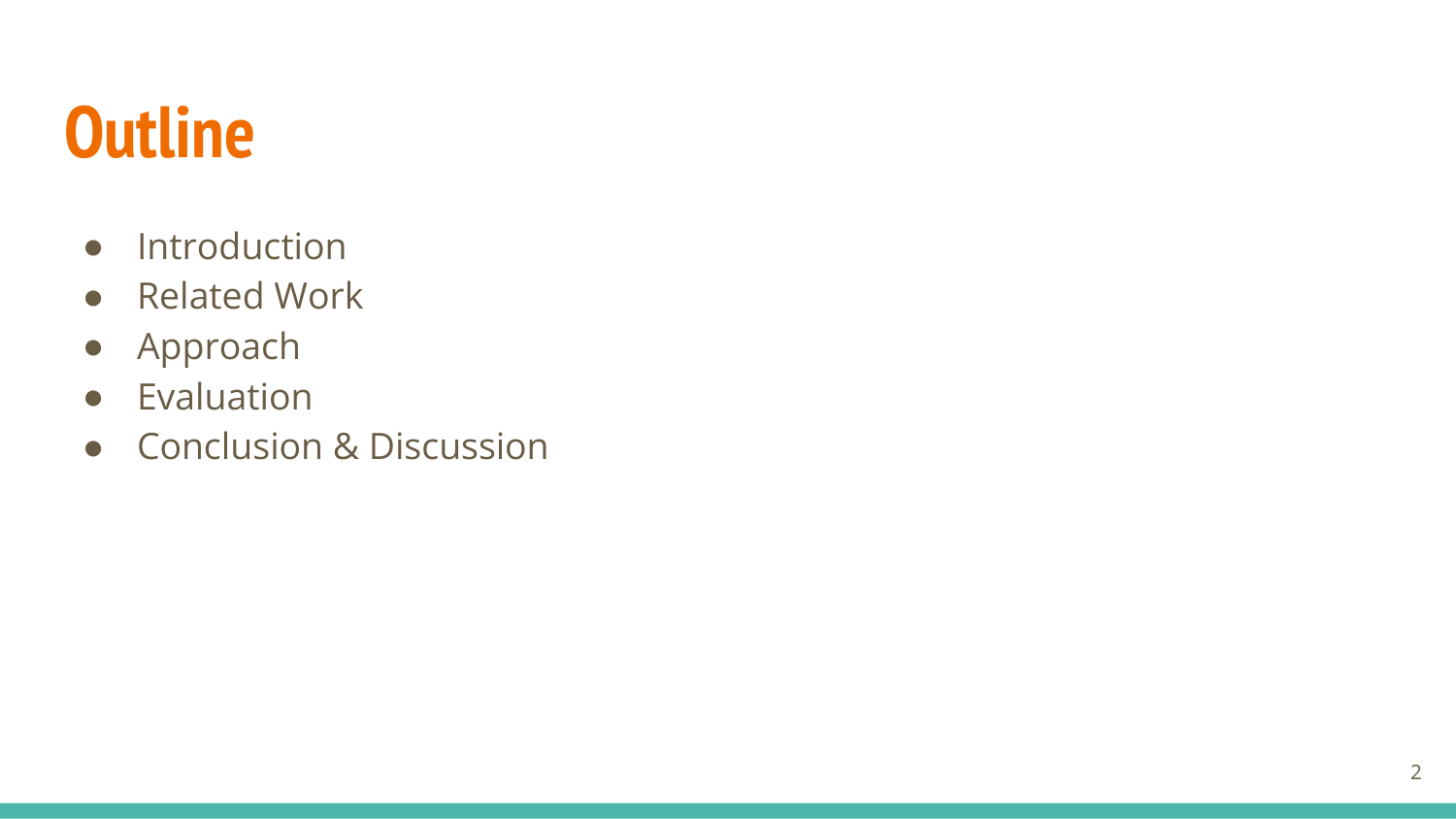

# Outline
Introduction
Related Work
Approach
Evaluation
Conclusion & Discussion
2